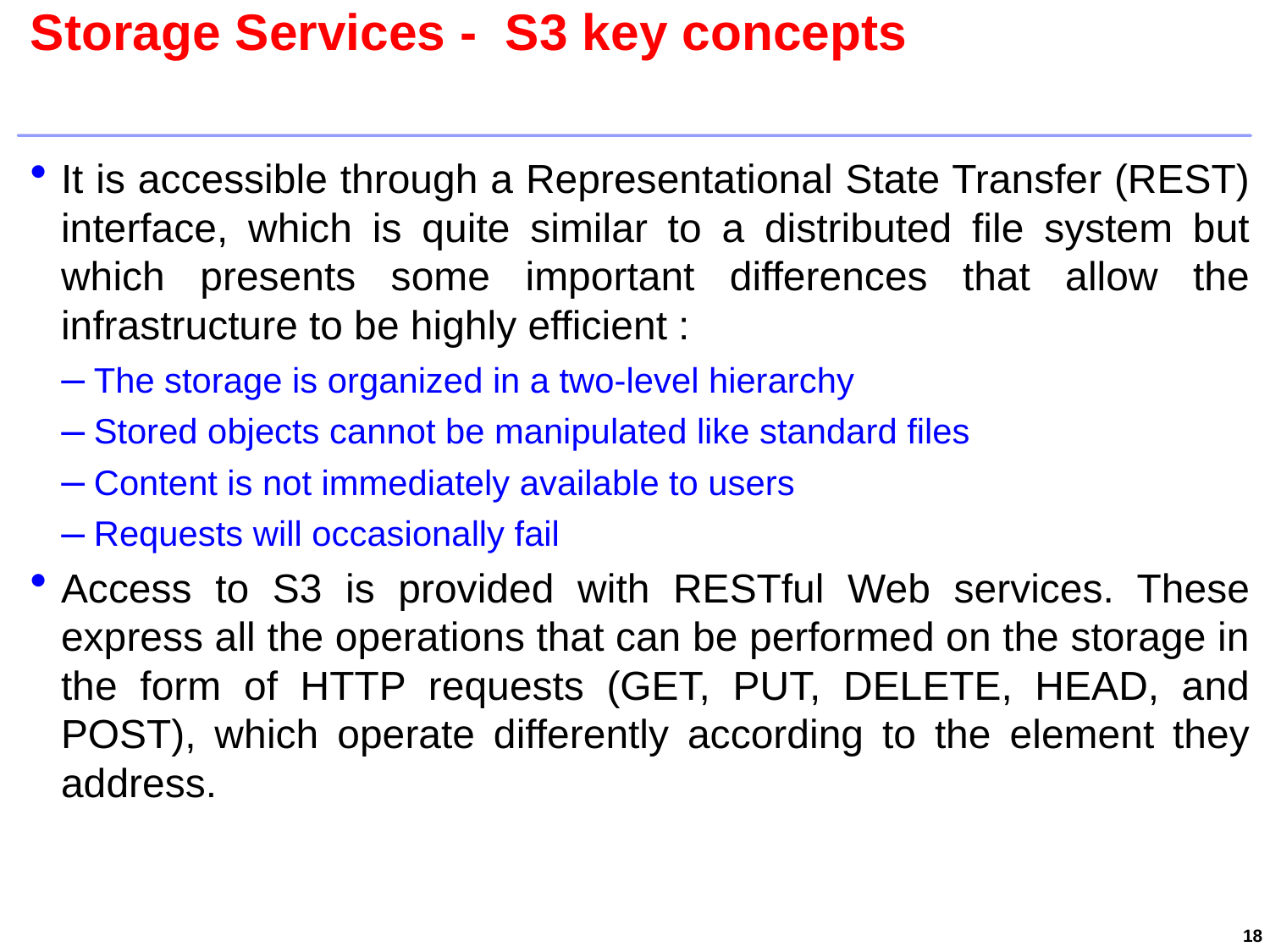

# Storage Services -  S3 key concepts
It is accessible through a Representational State Transfer (REST) interface, which is quite similar to a distributed file system but which presents some important differences that allow the infrastructure to be highly efficient :
The storage is organized in a two-level hierarchy
Stored objects cannot be manipulated like standard files
Content is not immediately available to users
Requests will occasionally fail
Access to S3 is provided with RESTful Web services. These express all the operations that can be performed on the storage in the form of HTTP requests (GET, PUT, DELETE, HEAD, and POST), which operate differently according to the element they address.

18